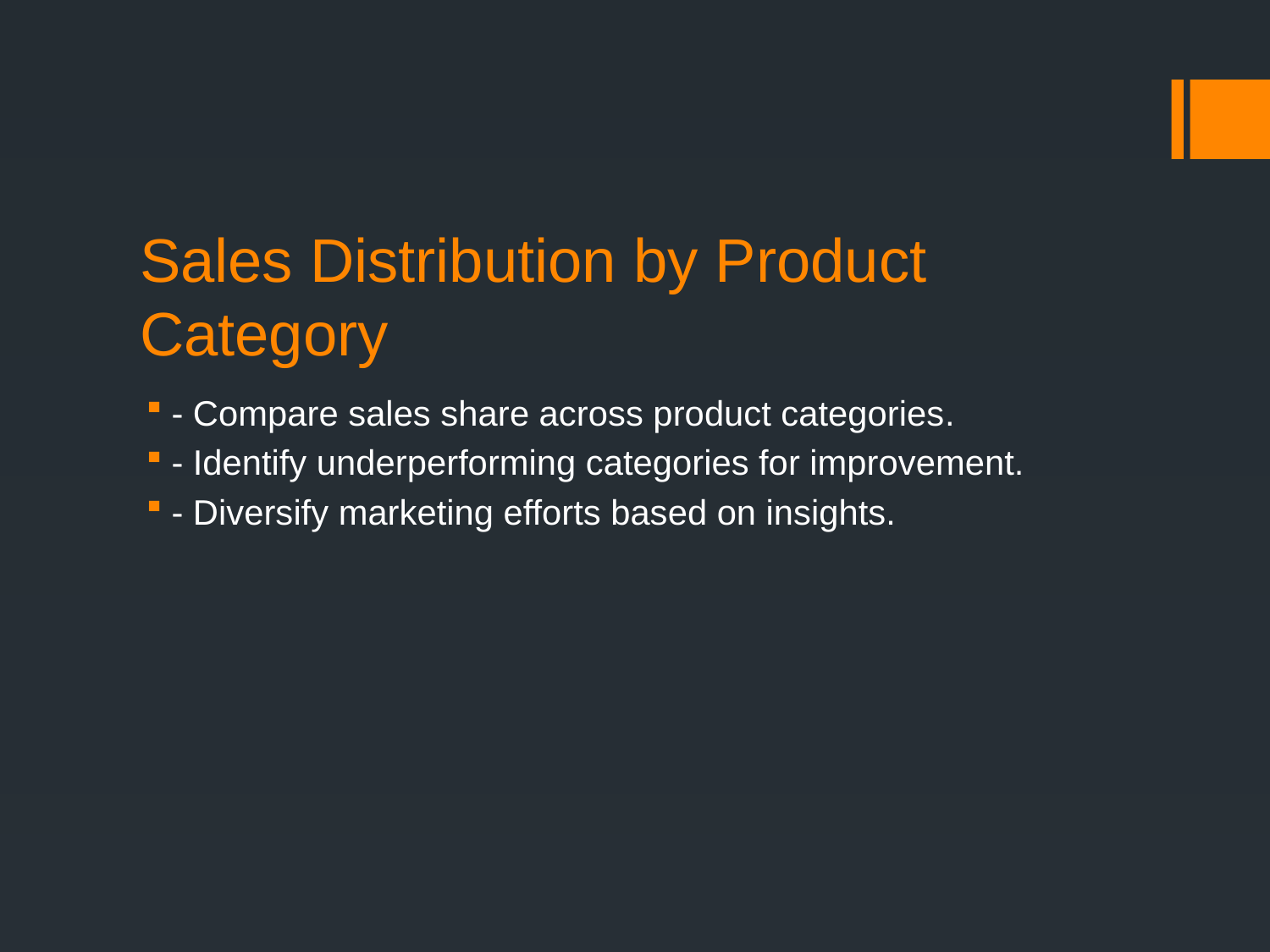

# Sales Distribution by Product Category
- Compare sales share across product categories.
- Identify underperforming categories for improvement.
- Diversify marketing efforts based on insights.